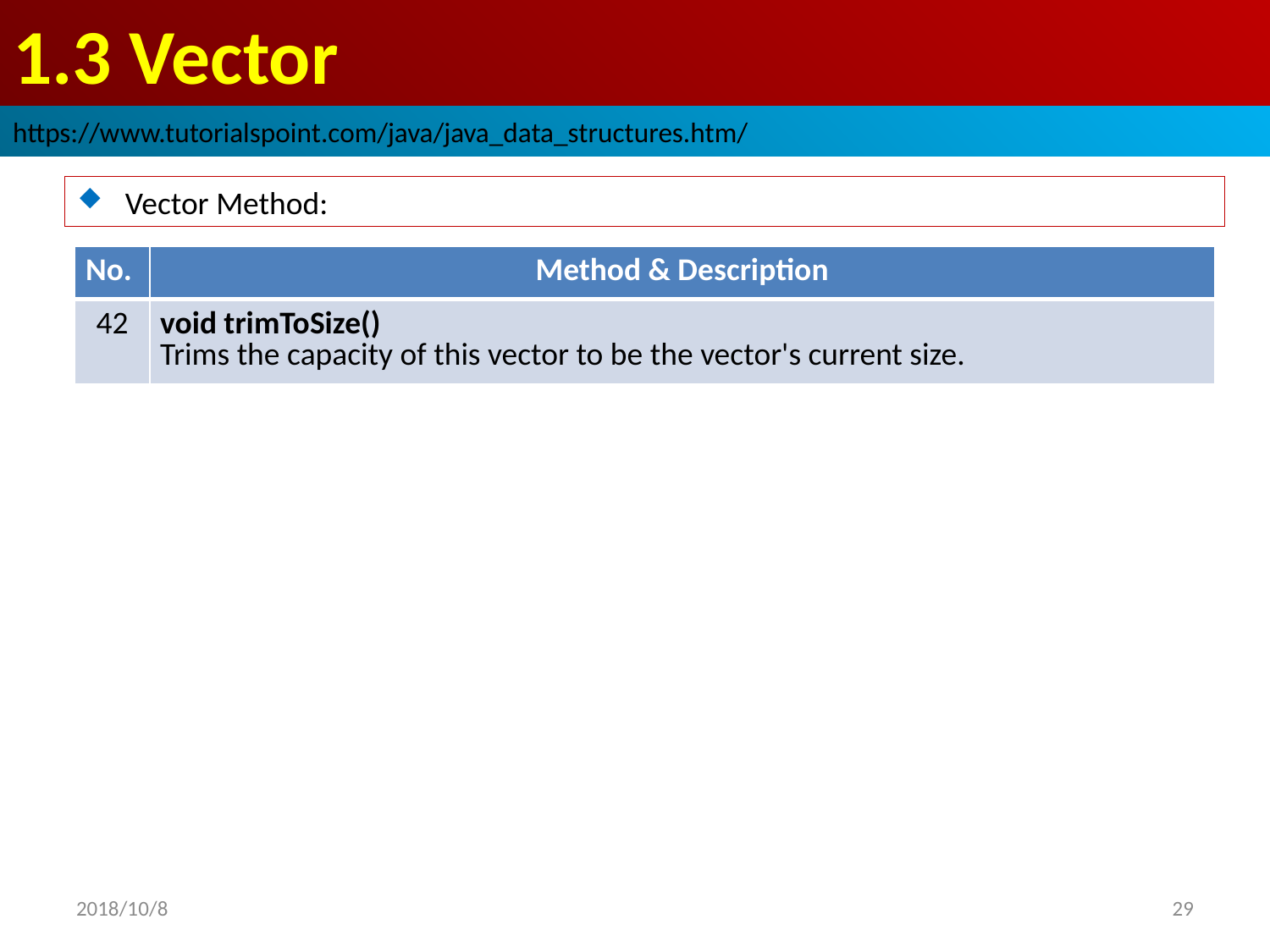

# 1.3 Vector
https://www.tutorialspoint.com/java/java_data_structures.htm/
Vector Method:

| No. | Method & Description |
| --- | --- |
| 42 | void trimToSize() Trims the capacity of this vector to be the vector's current size. |
2018/10/8
29